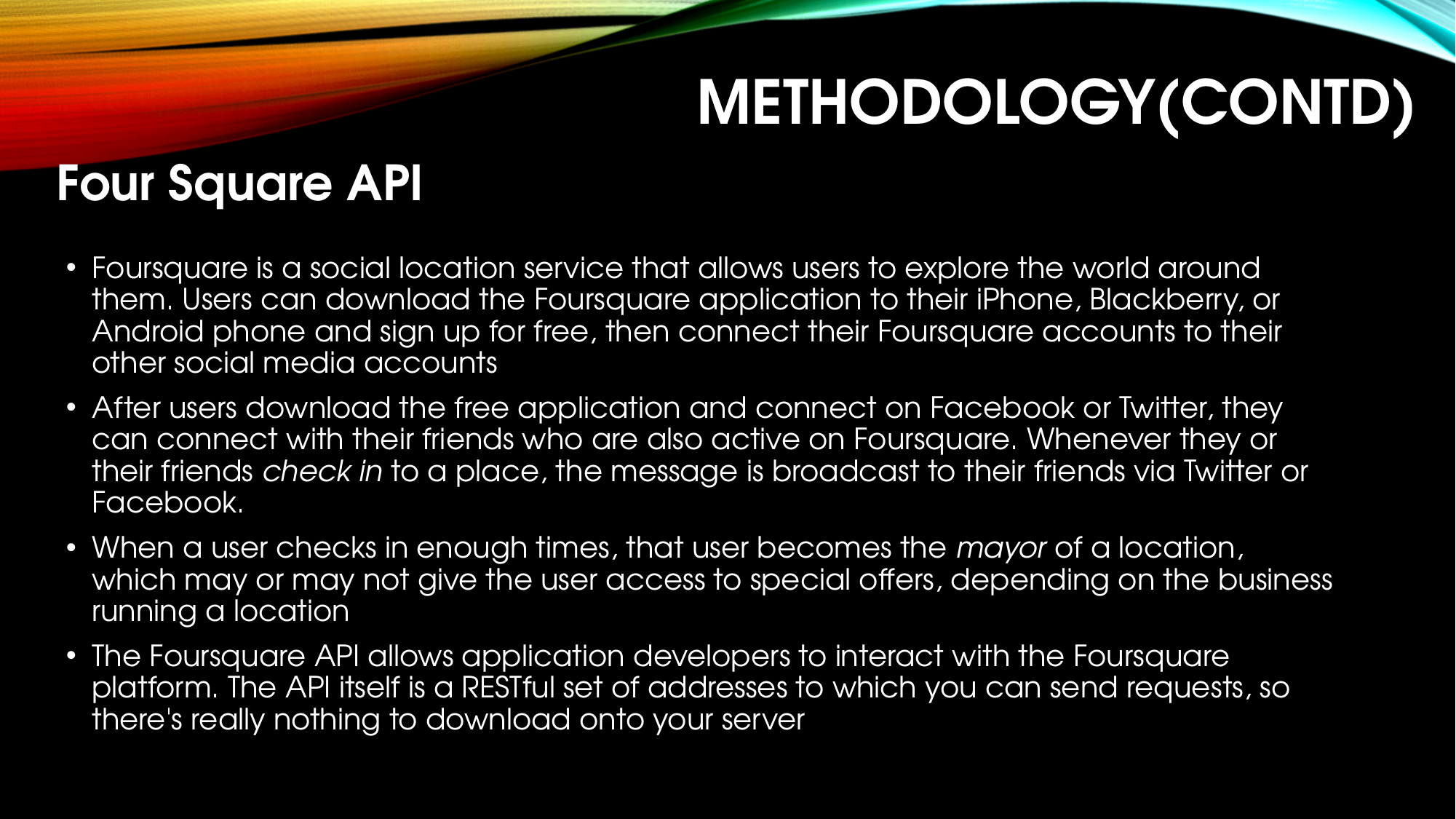

# Methodology(CONTD)
Four Square API
Foursquare is a social location service that allows users to explore the world around them. Users can download the Foursquare application to their iPhone, Blackberry, or Android phone and sign up for free, then connect their Foursquare accounts to their other social media accounts
After users download the free application and connect on Facebook or Twitter, they can connect with their friends who are also active on Foursquare. Whenever they or their friends check in to a place, the message is broadcast to their friends via Twitter or Facebook.
When a user checks in enough times, that user becomes the mayor of a location, which may or may not give the user access to special offers, depending on the business running a location
The Foursquare API allows application developers to interact with the Foursquare platform. The API itself is a RESTful set of addresses to which you can send requests, so there's really nothing to download onto your server